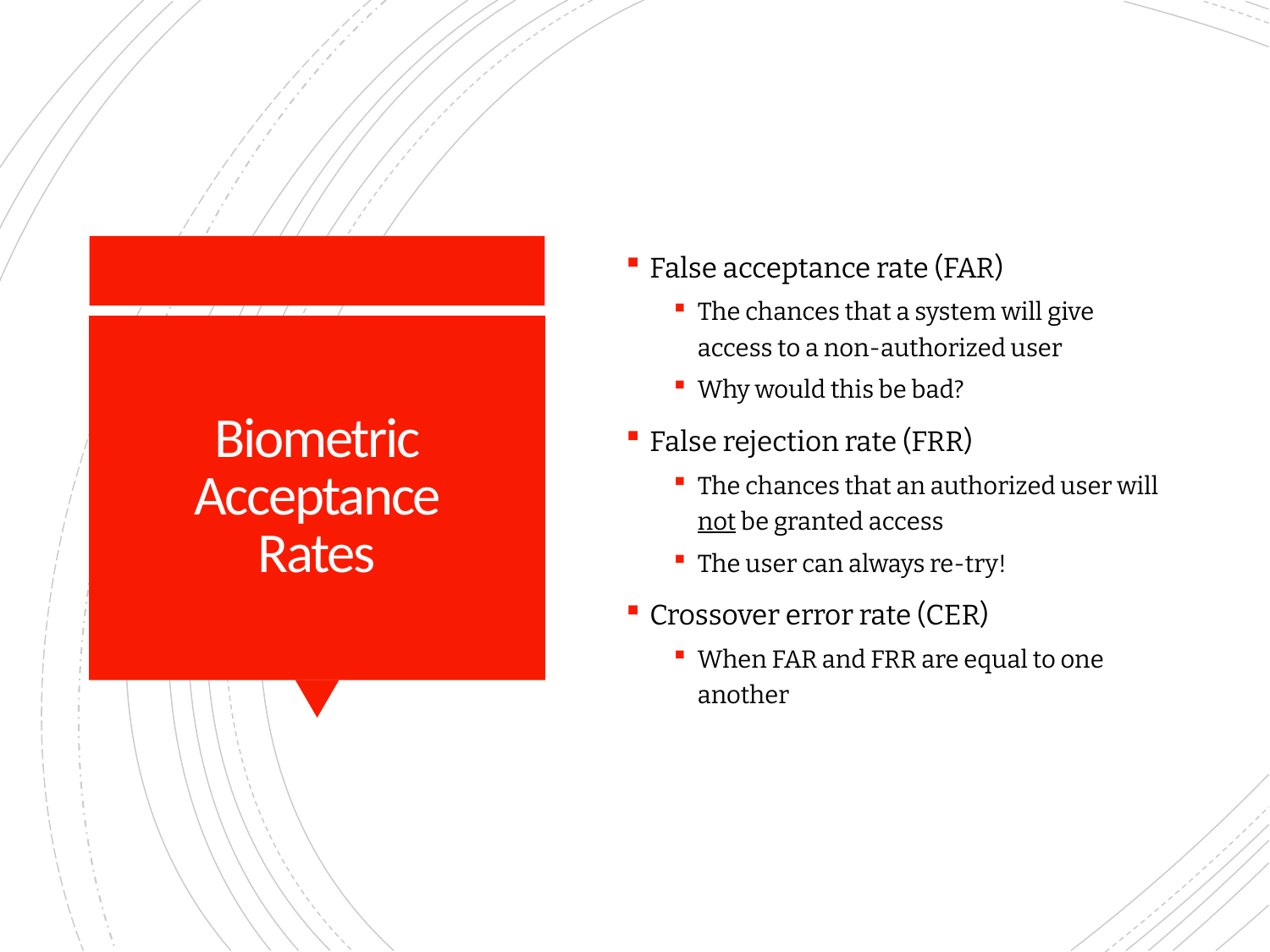

False acceptance rate (FAR)
The chances that a system will give access to a non-authorized user
Why would this be bad?
False rejection rate (FRR)
The chances that an authorized user will not be granted access
The user can always re-try!
Crossover error rate (CER)
When FAR and FRR are equal to one another
# Biometric Acceptance Rates